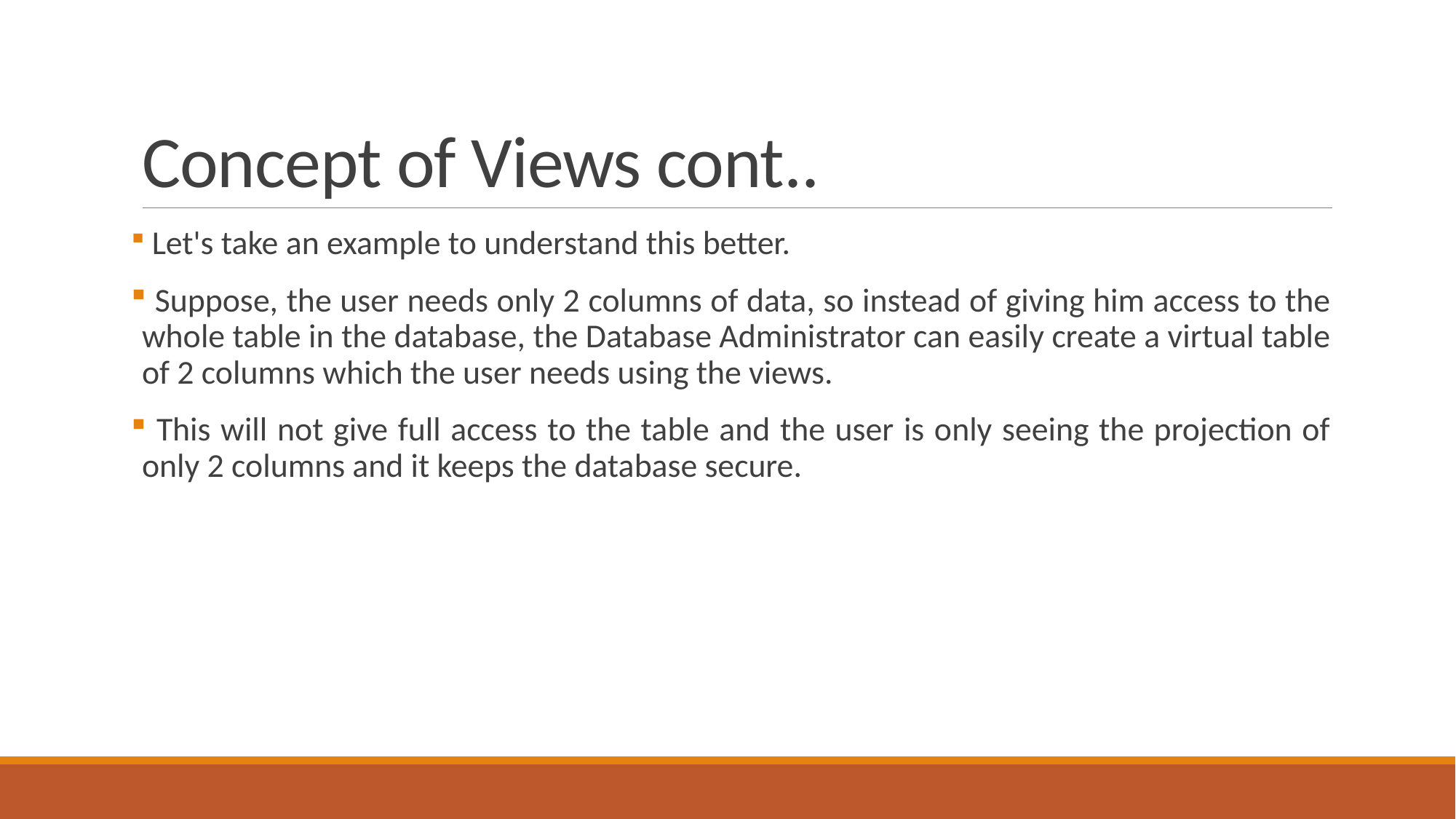

# Concept of Views cont..
 Let's take an example to understand this better.
 Suppose, the user needs only 2 columns of data, so instead of giving him access to the whole table in the database, the Database Administrator can easily create a virtual table of 2 columns which the user needs using the views.
 This will not give full access to the table and the user is only seeing the projection of only 2 columns and it keeps the database secure.